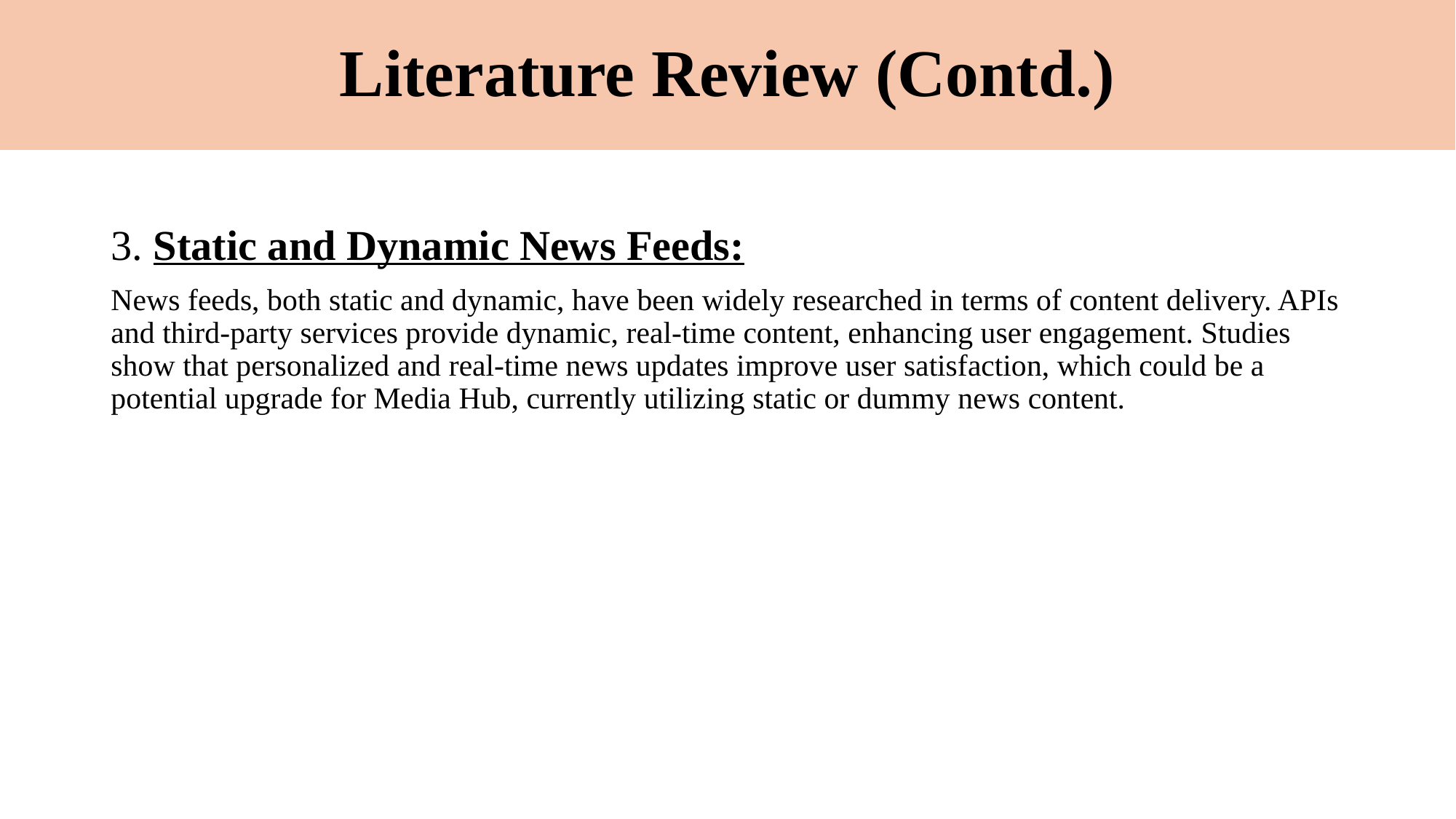

# Literature Review (Contd.)
3. Static and Dynamic News Feeds:
News feeds, both static and dynamic, have been widely researched in terms of content delivery. APIs and third-party services provide dynamic, real-time content, enhancing user engagement. Studies show that personalized and real-time news updates improve user satisfaction, which could be a potential upgrade for Media Hub, currently utilizing static or dummy news content.